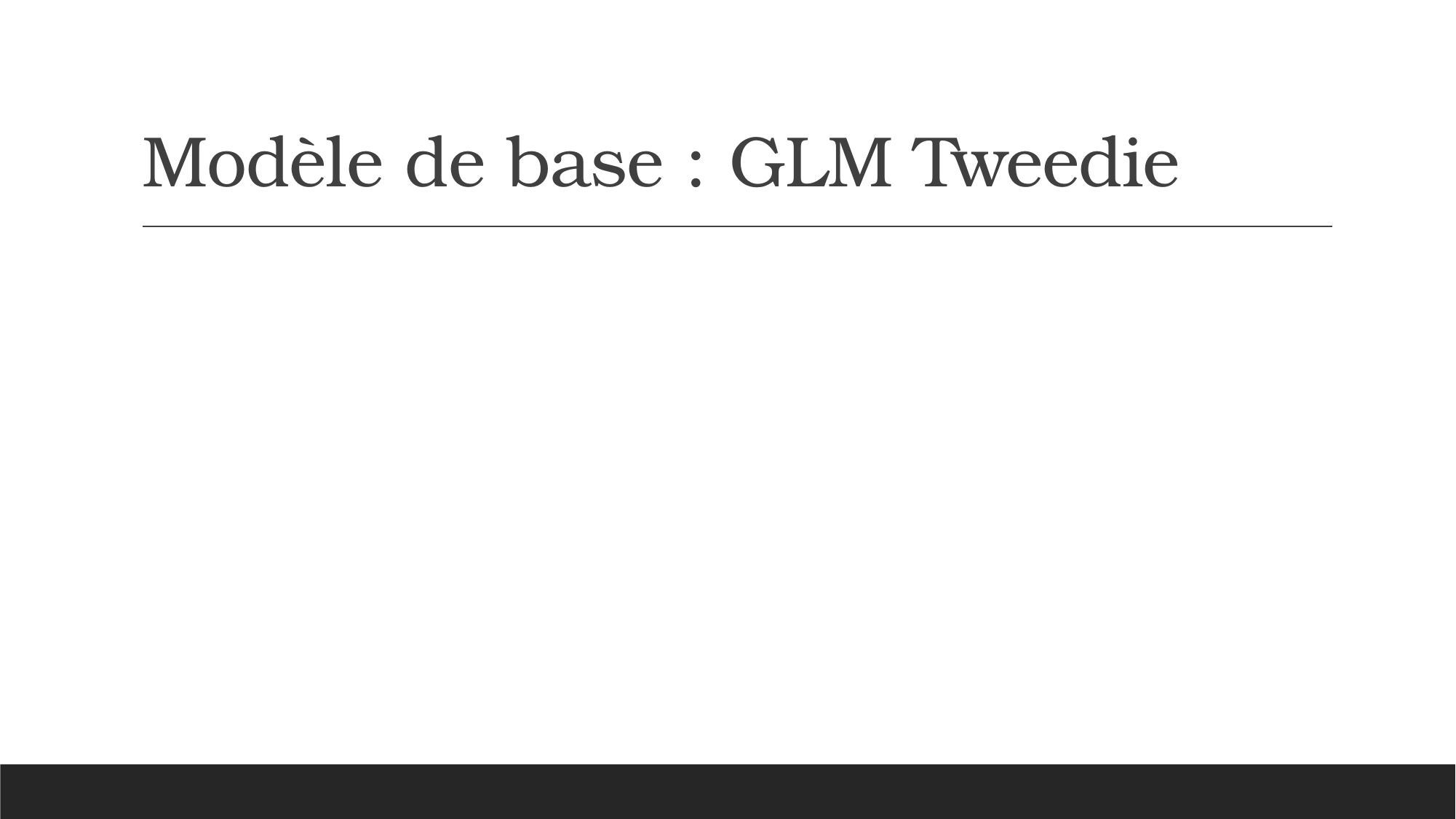

# Modèle de base : GLM Tweedie